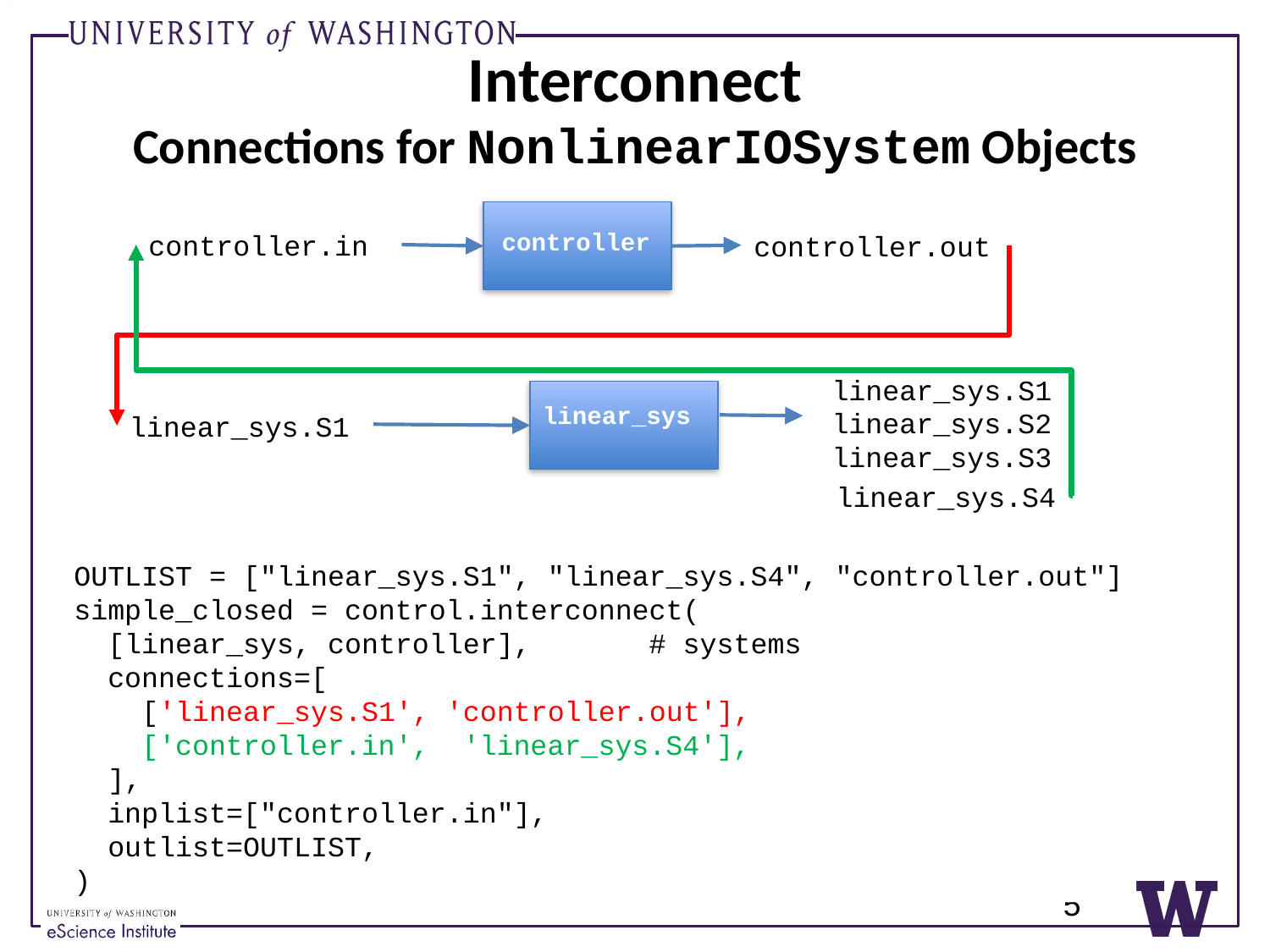

# Interconnect Connections for NonlinearIOSystem Objects

controller
controller.in
controller.out
linear_sys.S1
linear_sys.S2
linear_sys.S3

linear_sys
linear_sys.S1
linear_sys.S4
OUTLIST = ["linear_sys.S1", "linear_sys.S4", "controller.out"]
simple_closed = control.interconnect(
  [linear_sys, controller],       # systems
  connections=[
    ['linear_sys.S1', 'controller.out'],
    ['controller.in',  'linear_sys.S4'],
  ],
  inplist=["controller.in"],
  outlist=OUTLIST,
)
5